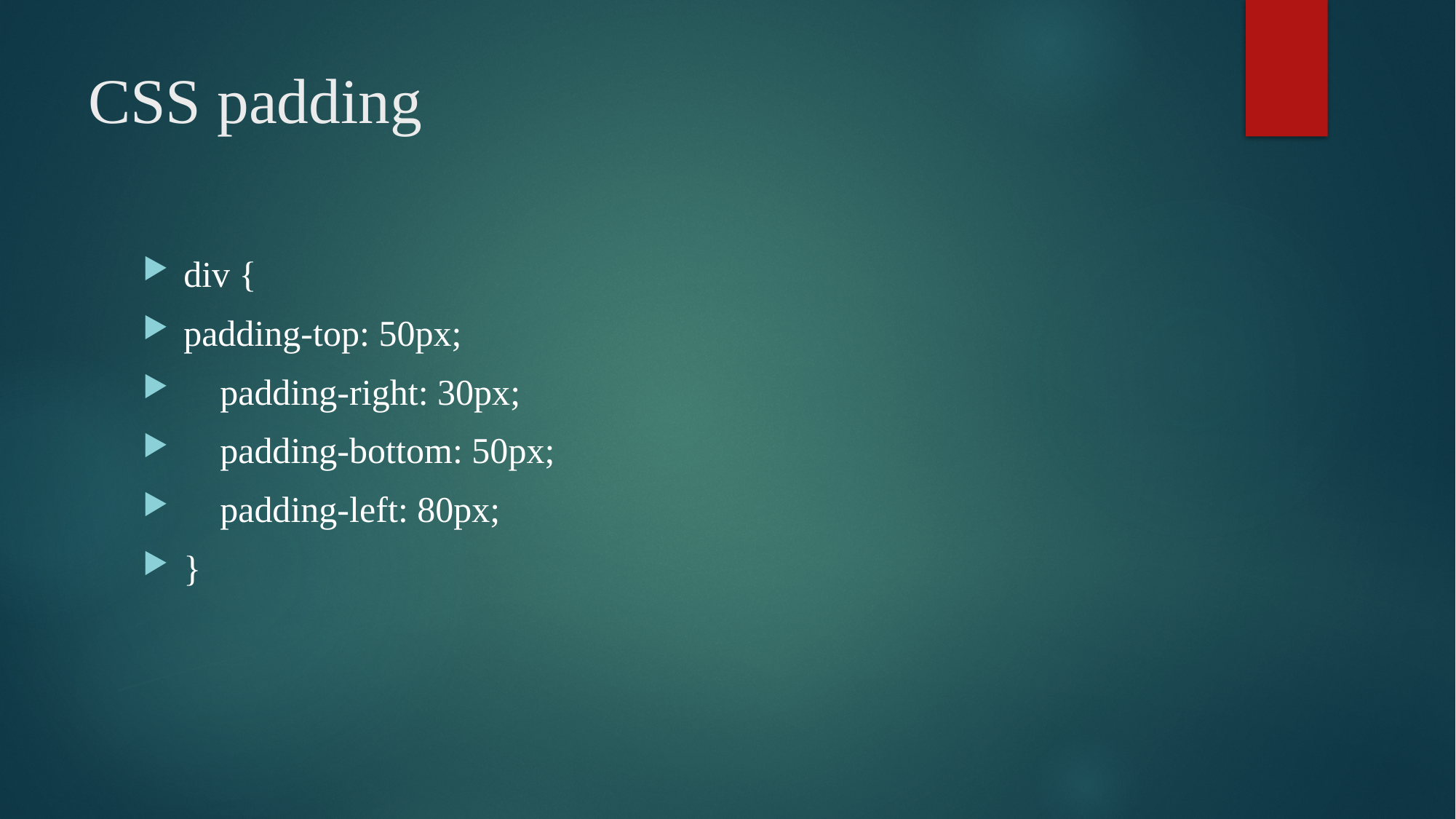

# CSS padding
div {
padding-top: 50px;
    padding-right: 30px;
    padding-bottom: 50px;
    padding-left: 80px;
}